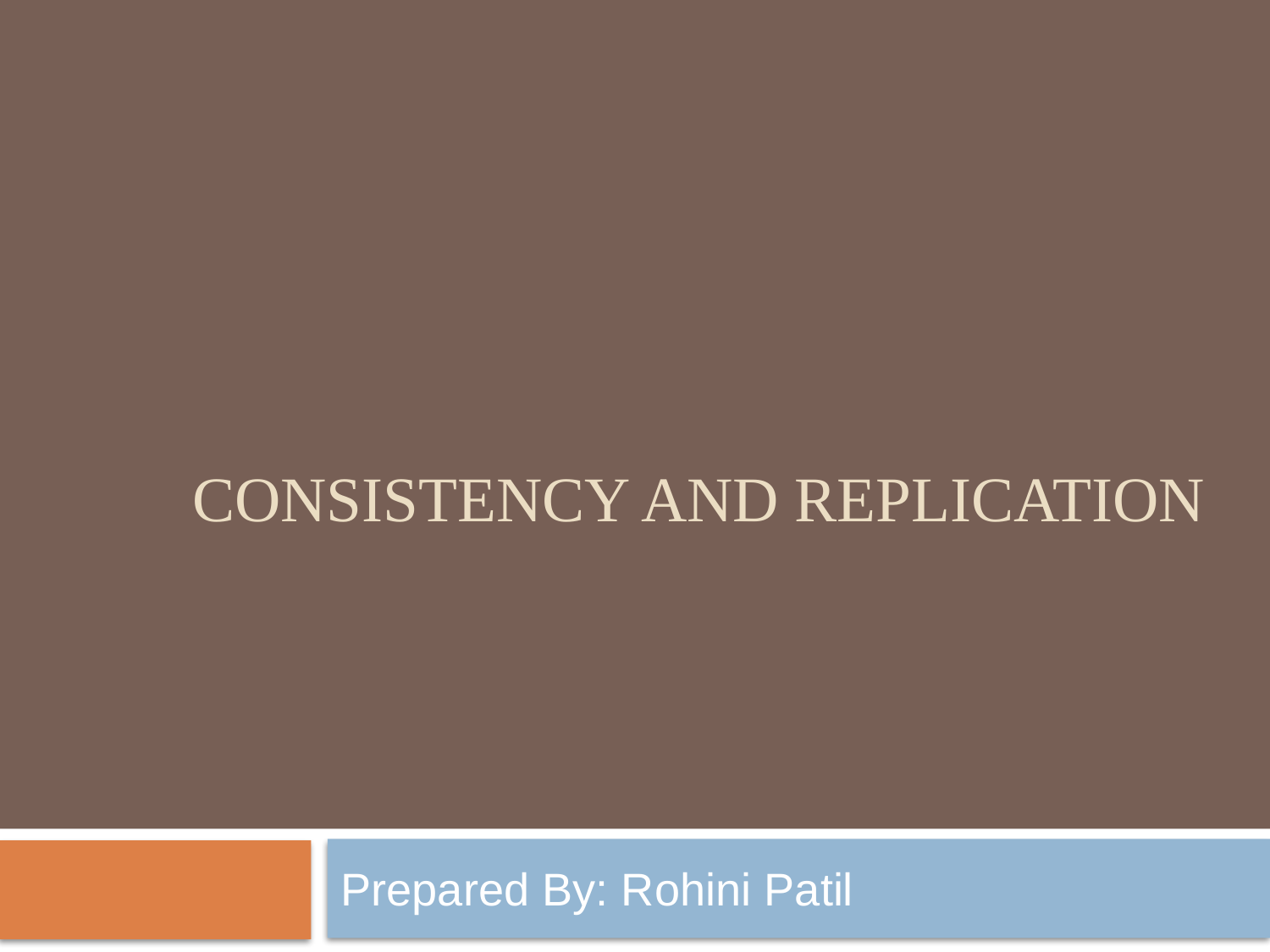

# CONSISTENCY AND REPLICATION
Prepared By: Rohini Patil